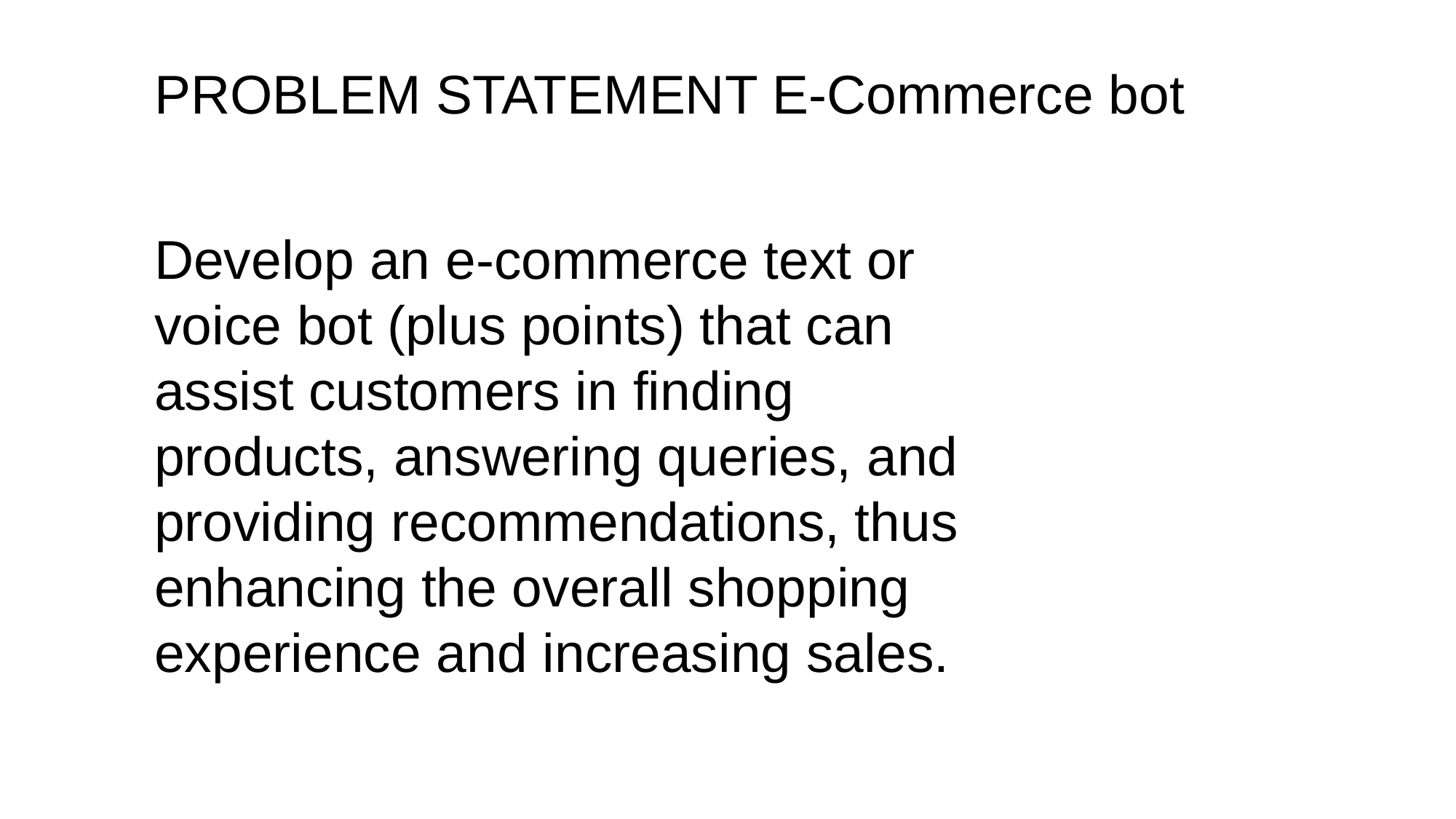

PROBLEM STATEMENT E-Commerce bot
Develop an e-commerce text or voice bot (plus points) that can assist customers in finding products, answering queries, and providing recommendations, thus enhancing the overall shopping experience and increasing sales.